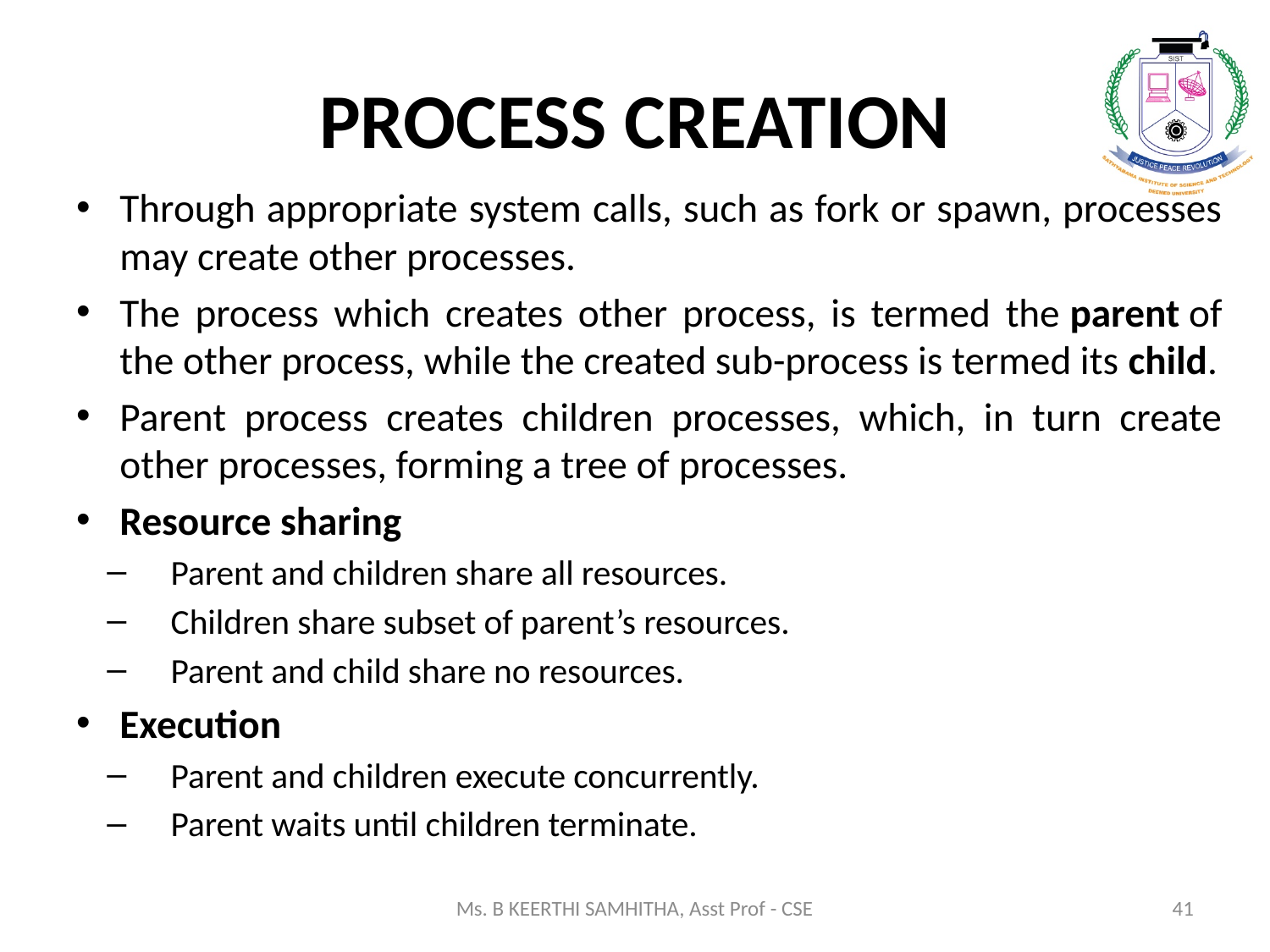

# PROCESS CREATION
Through appropriate system calls, such as fork or spawn, processes may create other processes.
The process which creates other process, is termed the parent of the other process, while the created sub-process is termed its child.
Parent process creates children processes, which, in turn create other processes, forming a tree of processes.
Resource sharing
Parent and children share all resources.
Children share subset of parent’s resources.
Parent and child share no resources.
Execution
Parent and children execute concurrently.
Parent waits until children terminate.

Ms. B KEERTHI SAMHITHA, Asst Prof - CSE
41